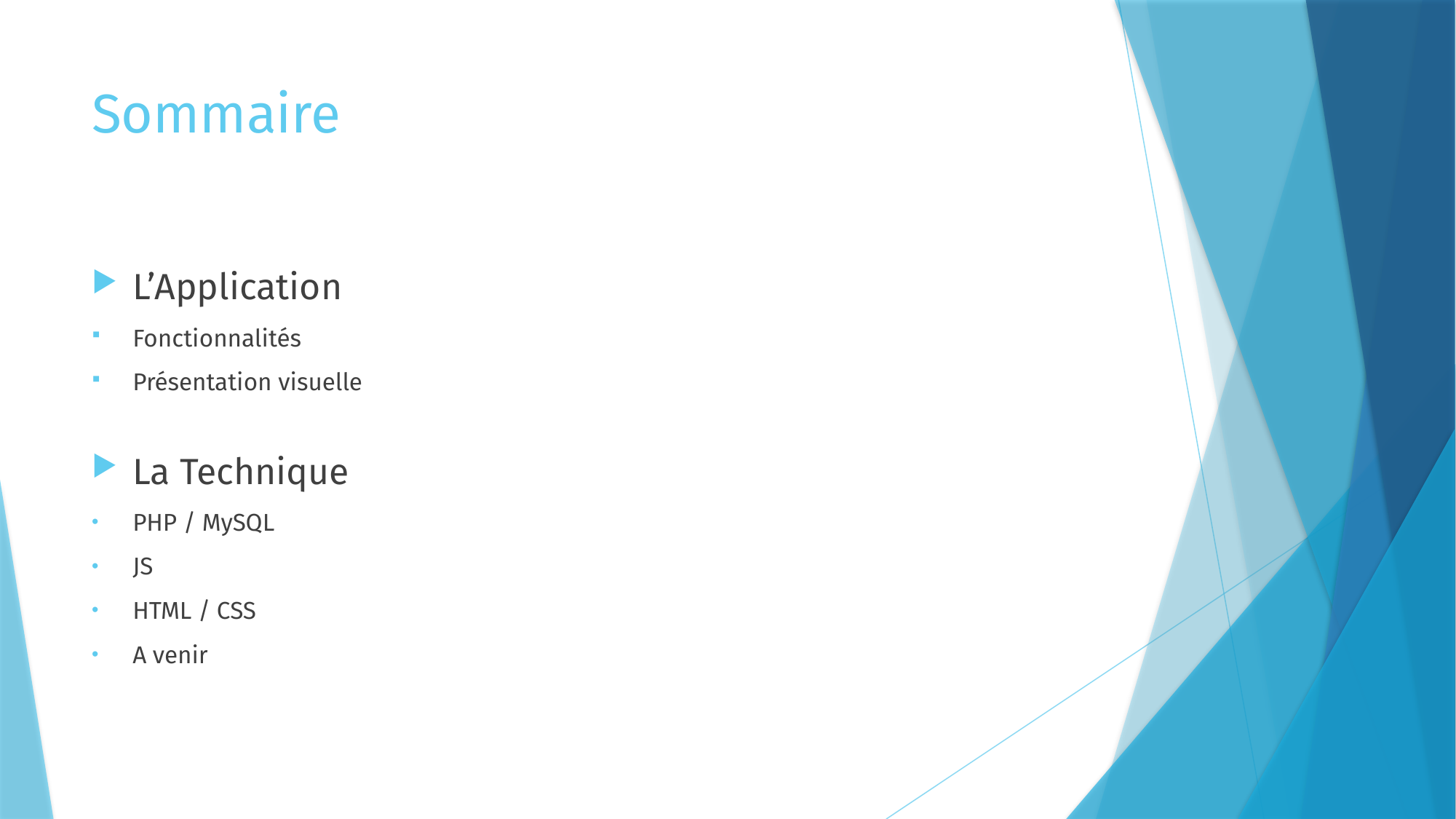

# Sommaire
L’Application
Fonctionnalités
Présentation visuelle

La Technique
PHP / MySQL
JS
HTML / CSS
A venir